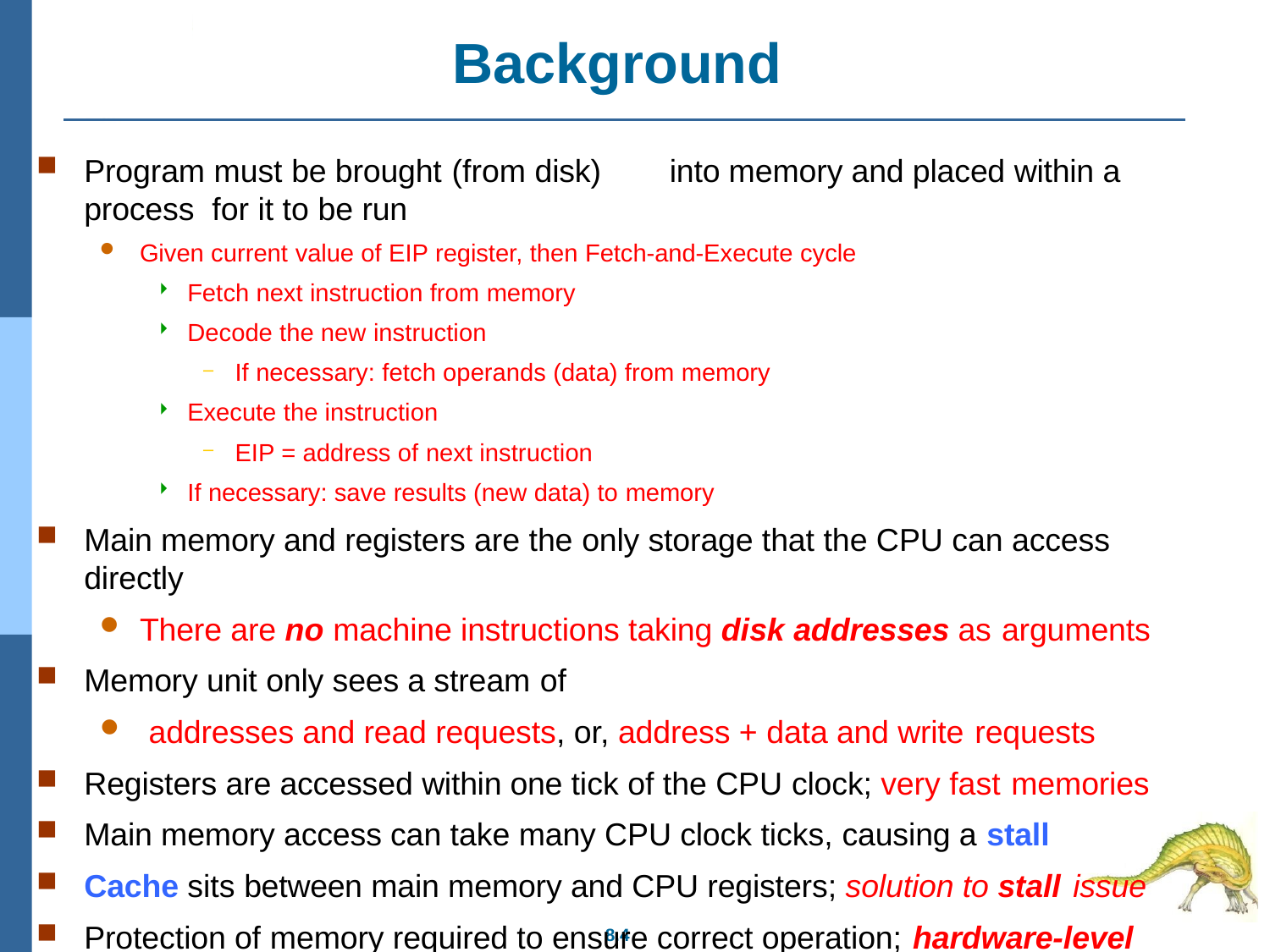

# Background
Program must be brought (from disk)	into memory and placed within a process  for it to be run
Given current value of EIP register, then Fetch-and-Execute cycle
Fetch next instruction from memory
Decode the new instruction
If necessary: fetch operands (data) from memory
Execute the instruction
EIP = address of next instruction
If necessary: save results (new data) to memory
Main memory and registers are the only storage that the CPU can access directly
There are no machine instructions taking disk addresses as arguments
Memory unit only sees a stream of
addresses and read requests, or, address + data and write requests
Registers are accessed within one tick of the CPU clock; very fast memories
Main memory access can take many CPU clock ticks, causing a stall
Cache sits between main memory and CPU registers; solution to stall issue
Protection of memory required to ensure correct operation; hardware-level

8.4